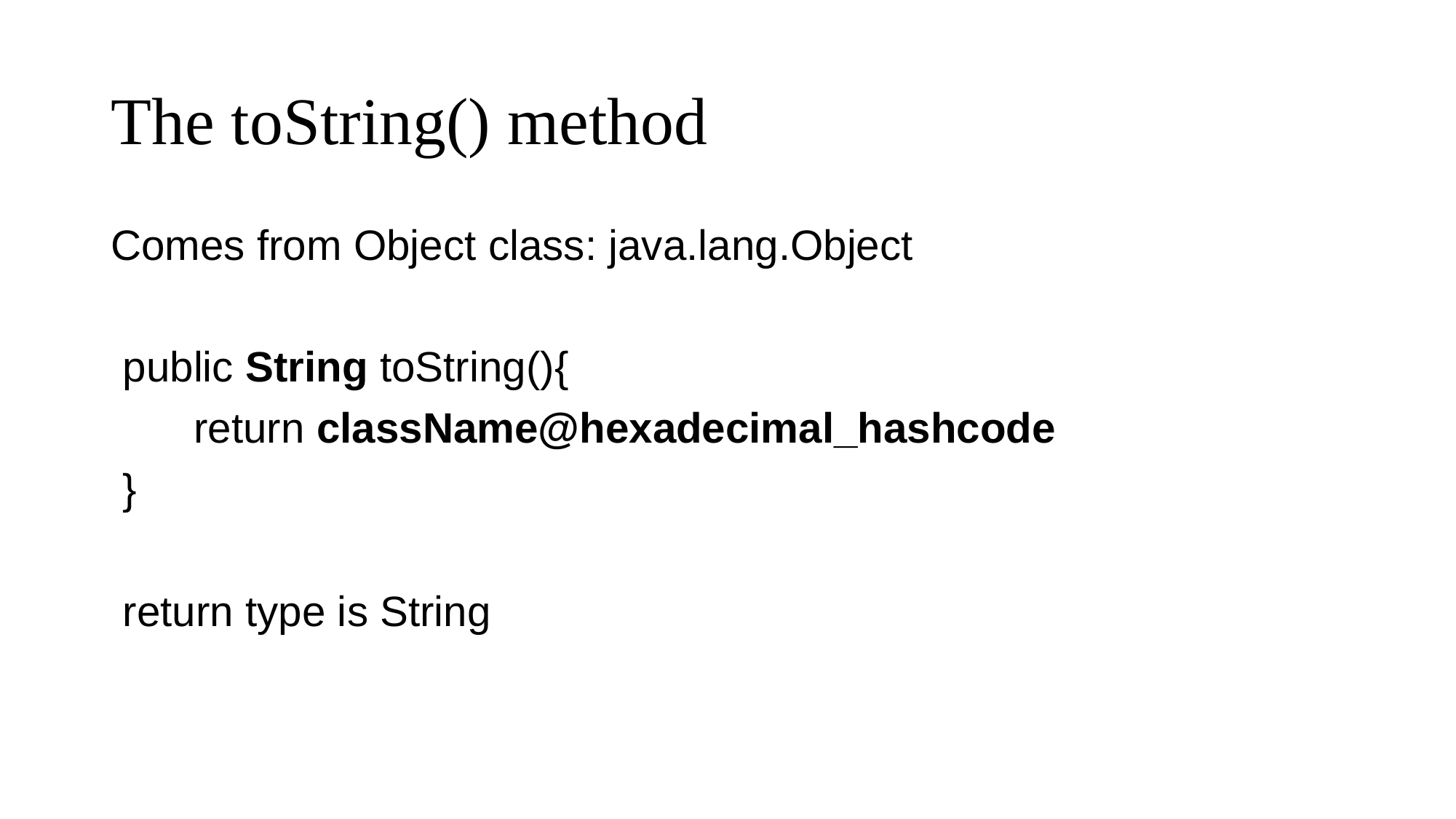

# The toString() method
Comes from Object class: java.lang.Object

 public String toString(){
       return className@hexadecimal_hashcode
 }

 return type is String